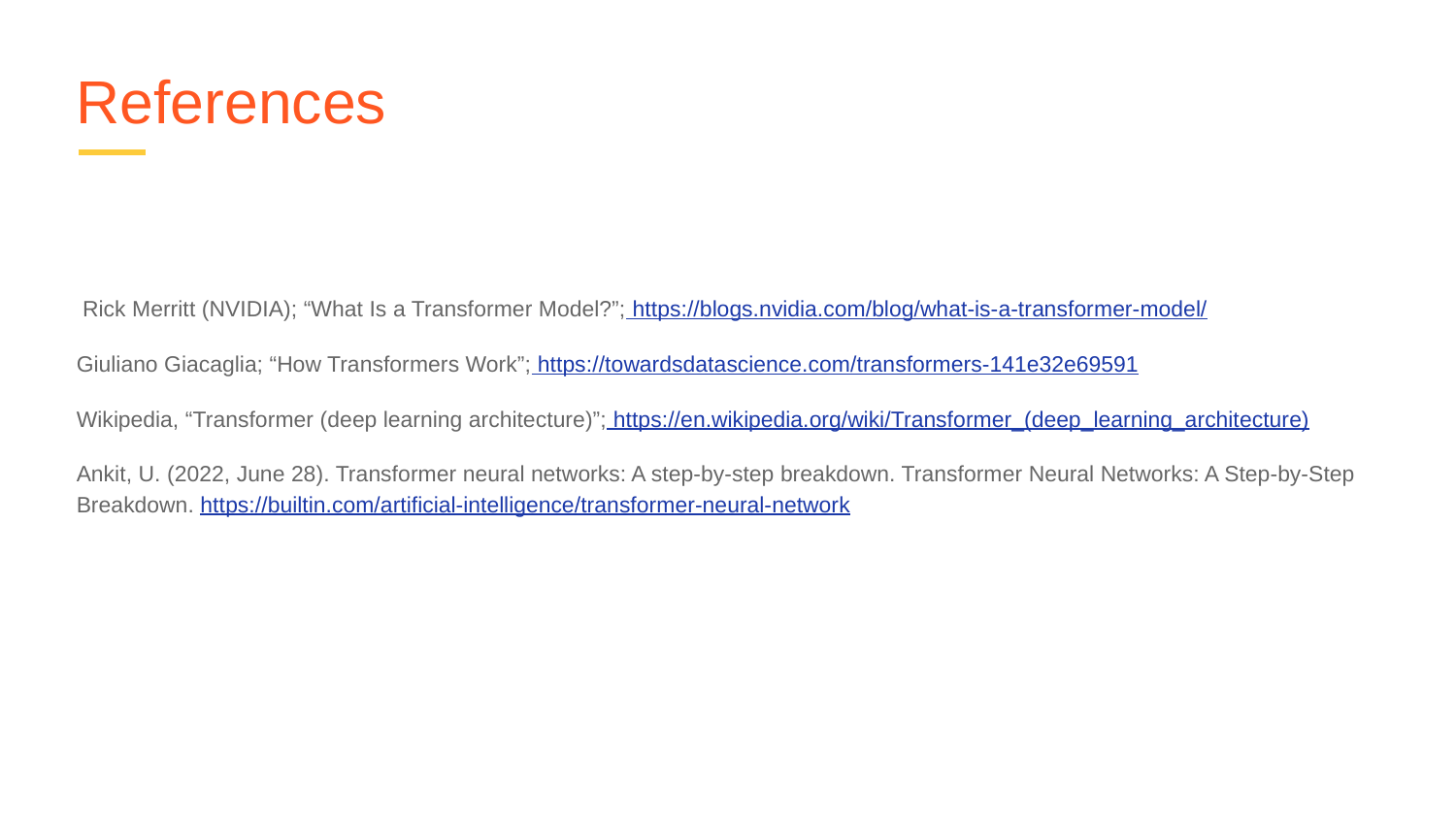

# References
 Rick Merritt (NVIDIA); “What Is a Transformer Model?”; https://blogs.nvidia.com/blog/what-is-a-transformer-model/
Giuliano Giacaglia; “How Transformers Work”; https://towardsdatascience.com/transformers-141e32e69591
Wikipedia, “Transformer (deep learning architecture)”; https://en.wikipedia.org/wiki/Transformer_(deep_learning_architecture)
Ankit, U. (2022, June 28). Transformer neural networks: A step-by-step breakdown. Transformer Neural Networks: A Step-by-Step Breakdown. https://builtin.com/artificial-intelligence/transformer-neural-network